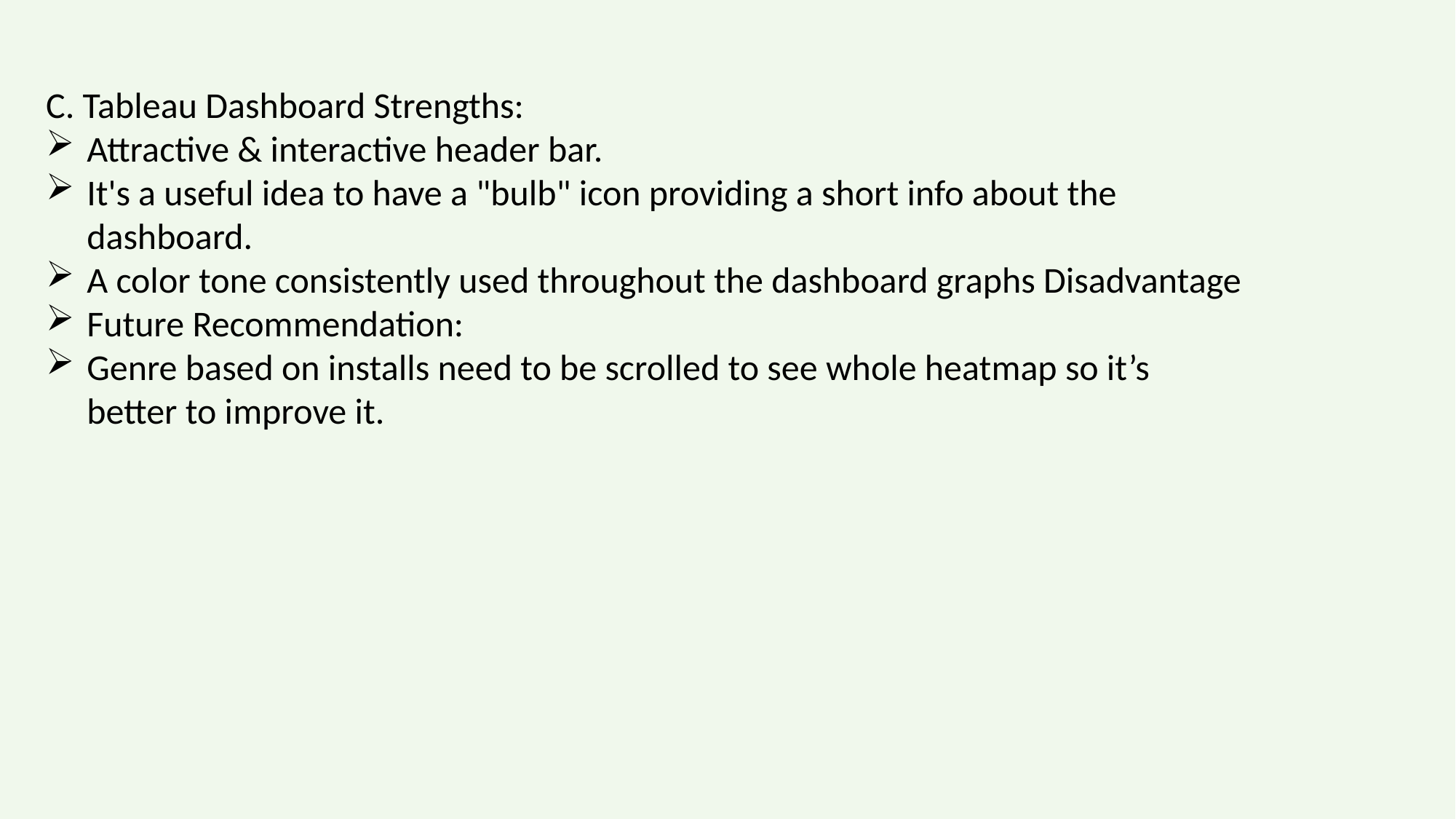

C. Tableau Dashboard Strengths:
Attractive & interactive header bar.
It's a useful idea to have a "bulb" icon providing a short info about the dashboard.
A color tone consistently used throughout the dashboard graphs Disadvantage
Future Recommendation:
Genre based on installs need to be scrolled to see whole heatmap so it’s better to improve it.